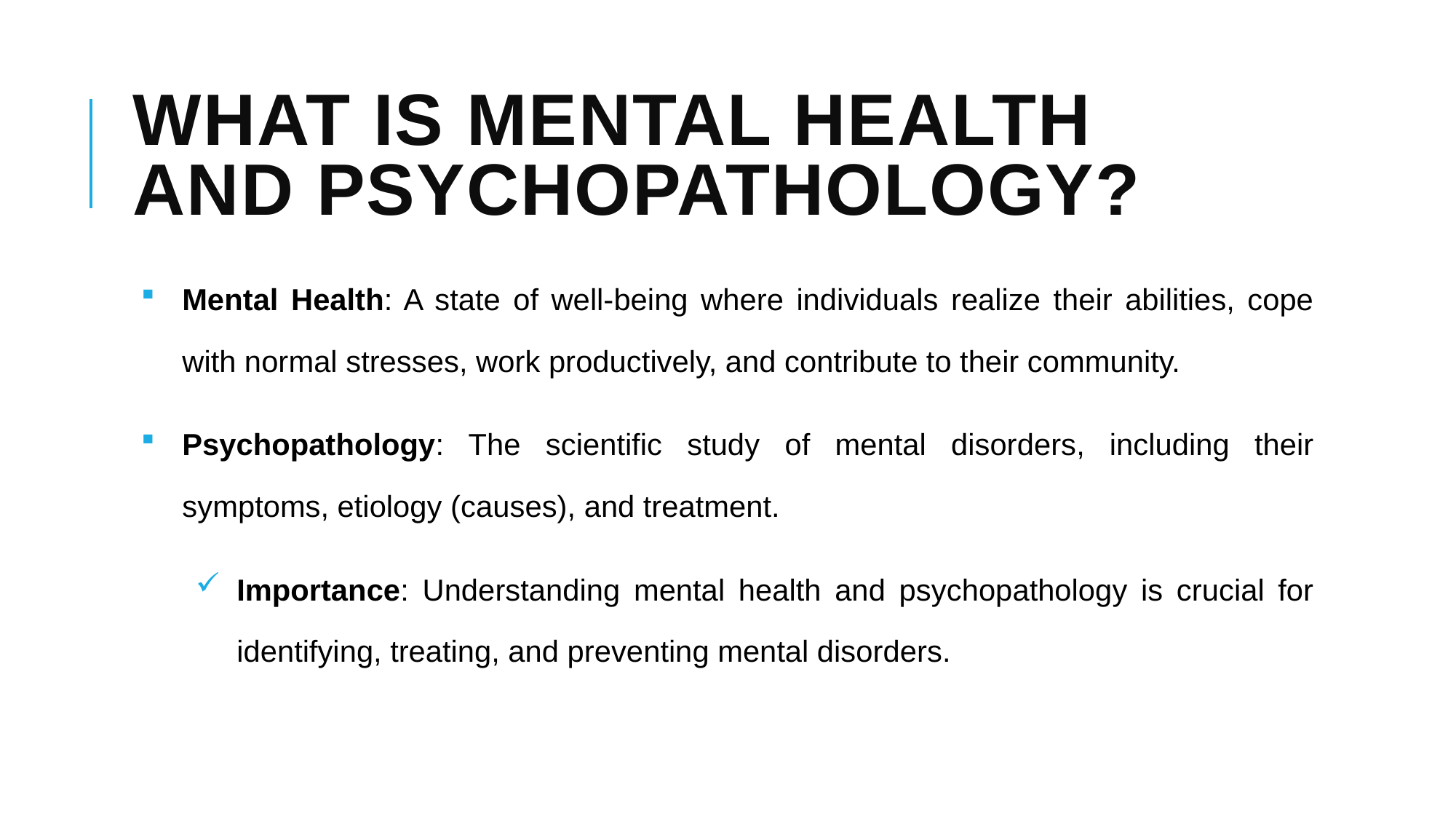

# What is Mental Health and Psychopathology?
Mental Health: A state of well-being where individuals realize their abilities, cope with normal stresses, work productively, and contribute to their community.​
Psychopathology: The scientific study of mental disorders, including their symptoms, etiology (causes), and treatment.​
Importance: Understanding mental health and psychopathology is crucial for identifying, treating, and preventing mental disorders.